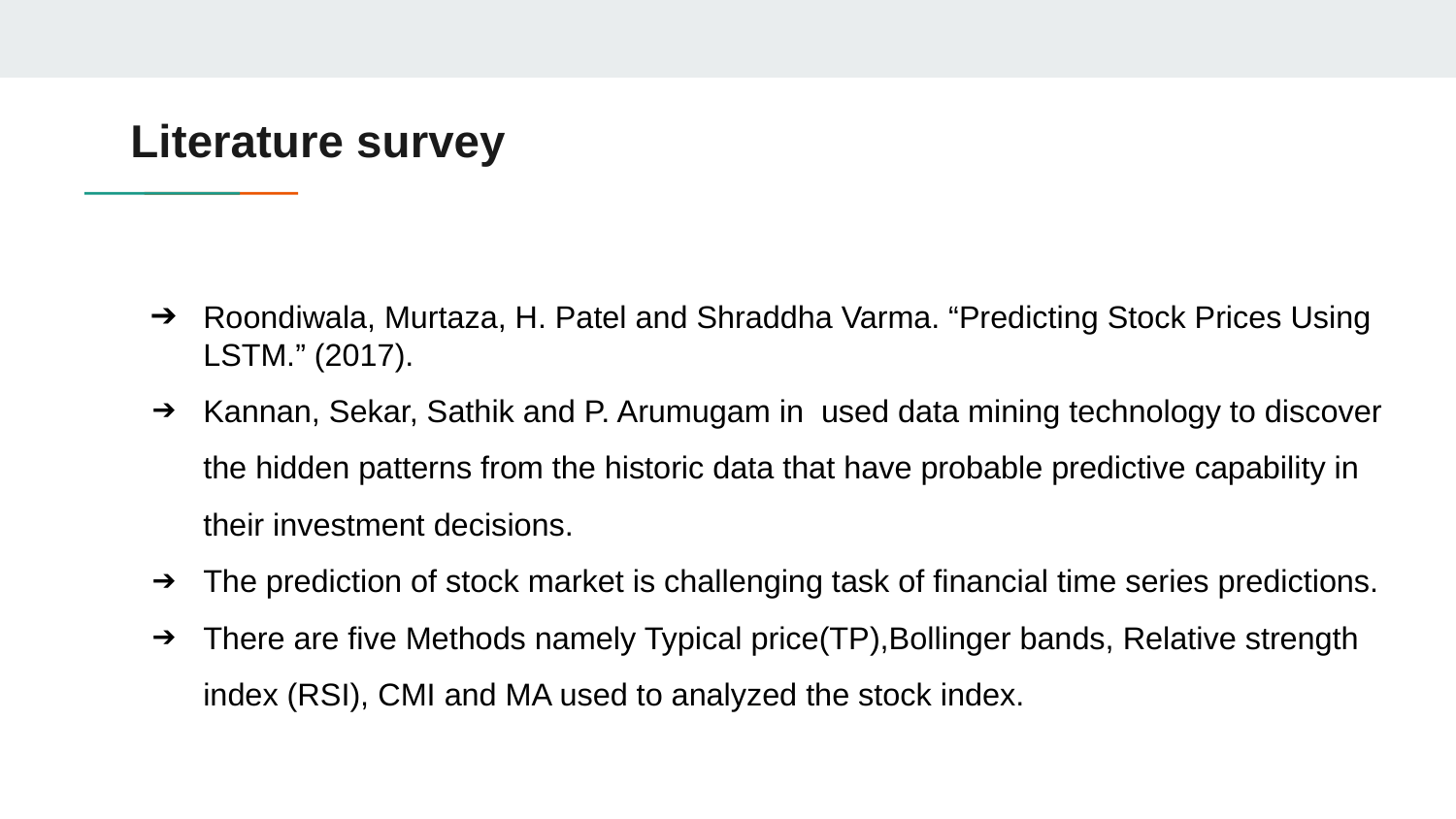

# Literature survey

Roondiwala, Murtaza, H. Patel and Shraddha Varma. “Predicting Stock Prices Using LSTM.” (2017).
Kannan, Sekar, Sathik and P. Arumugam in  used data mining technology to discover the hidden patterns from the historic data that have probable predictive capability in their investment decisions.
The prediction of stock market is challenging task of financial time series predictions.
There are five Methods namely Typical price(TP),Bollinger bands, Relative strength index (RSI), CMI and MA used to analyzed the stock index.